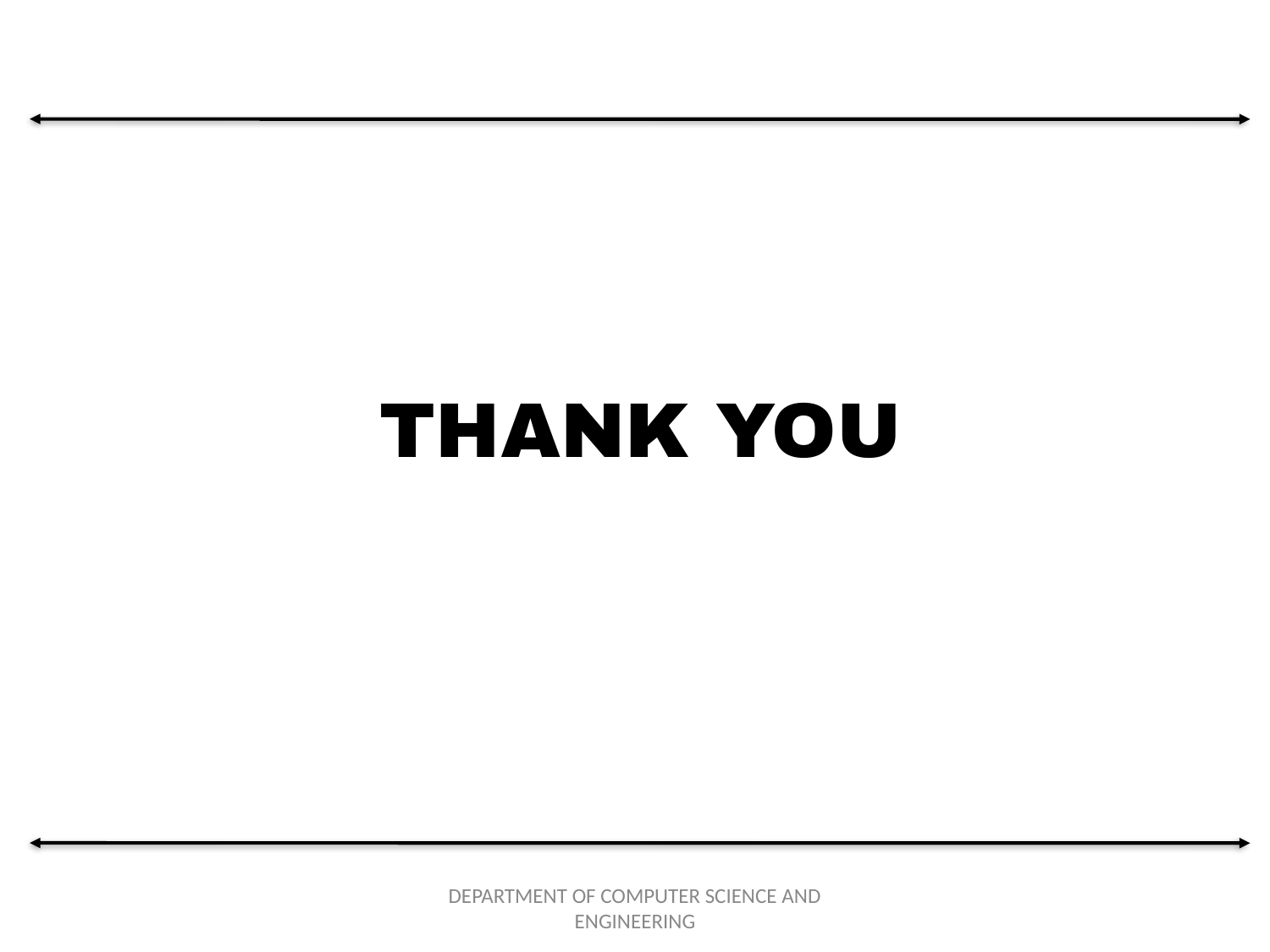

# THANK YOU

DEPARTMENT OF COMPUTER SCIENCE AND ENGINEERING
11